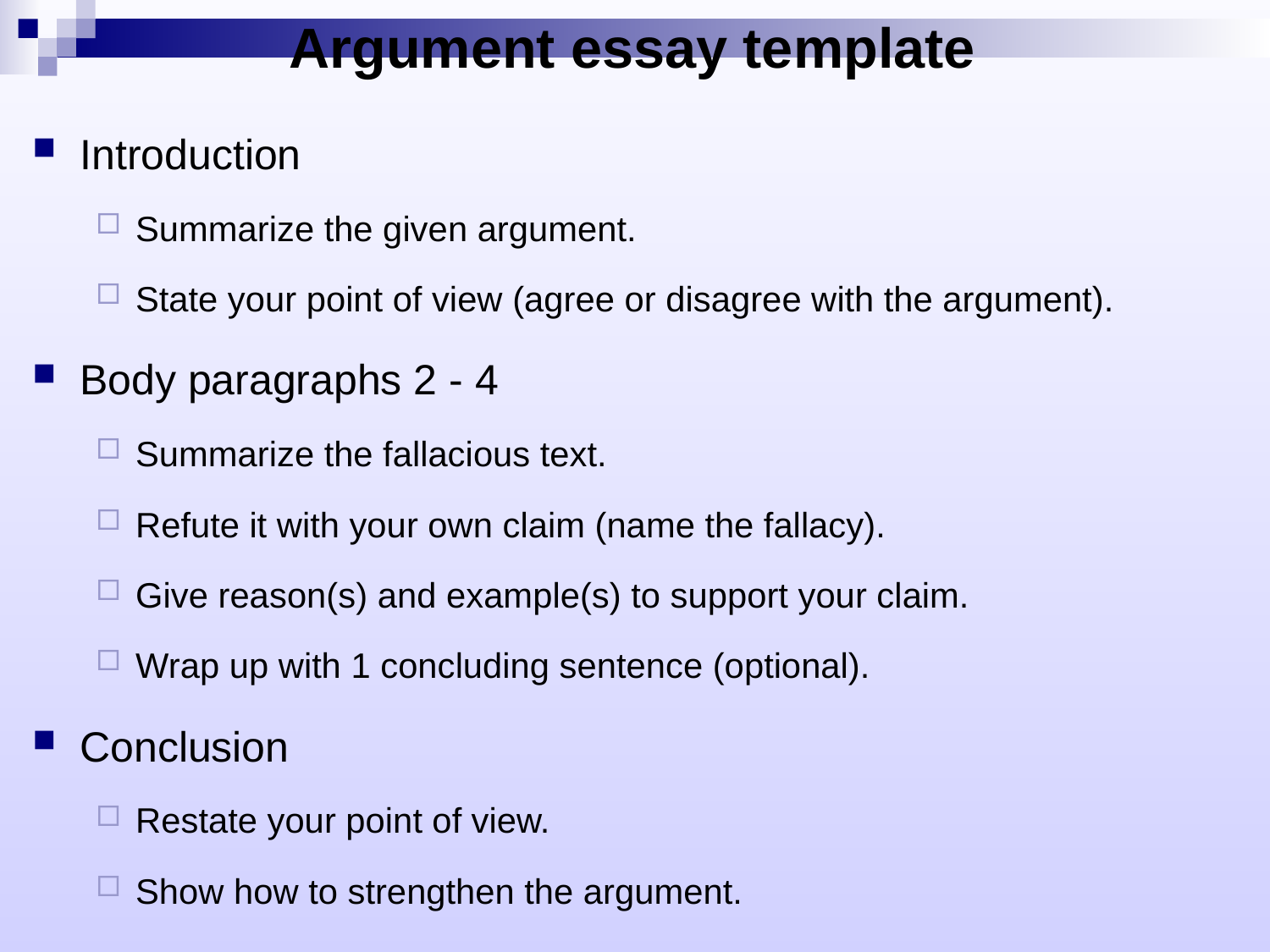

Argument essay template
Introduction
Summarize the given argument.
State your point of view (agree or disagree with the argument).
Body paragraphs 2 - 4
Summarize the fallacious text.
Refute it with your own claim (name the fallacy).
Give reason(s) and example(s) to support your claim.
Wrap up with 1 concluding sentence (optional).
Conclusion
Restate your point of view.
Show how to strengthen the argument.